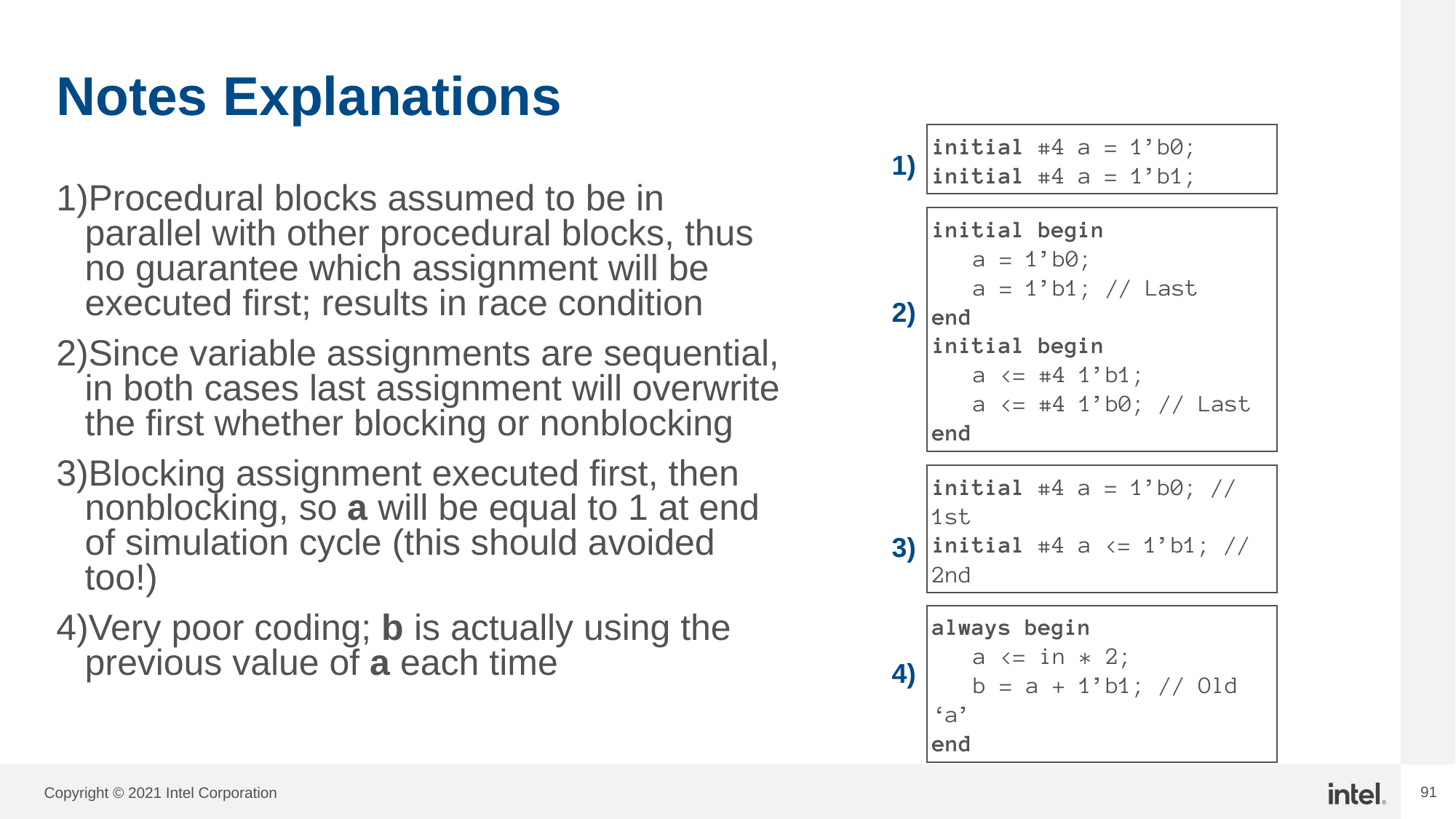

# Notes Explanations
initial #4 a = 1’b0;
initial #4 a = 1’b1;
1)
Procedural blocks assumed to be in parallel with other procedural blocks, thus no guarantee which assignment will be executed first; results in race condition
Since variable assignments are sequential, in both cases last assignment will overwrite the first whether blocking or nonblocking
Blocking assignment executed first, then nonblocking, so a will be equal to 1 at end of simulation cycle (this should avoided too!)
Very poor coding; b is actually using the previous value of a each time

initial begin
	a = 1’b0;
	a = 1’b1; // Last
end
initial begin
	a <= #4 1’b1;
	a <= #4 1’b0; // Last
end
2)
initial #4 a = 1’b0; // 1st
initial #4 a <= 1’b1; // 2nd
3)
always begin
	a <= in * 2;
	b = a + 1’b1; // Old ‘a’
end
4)